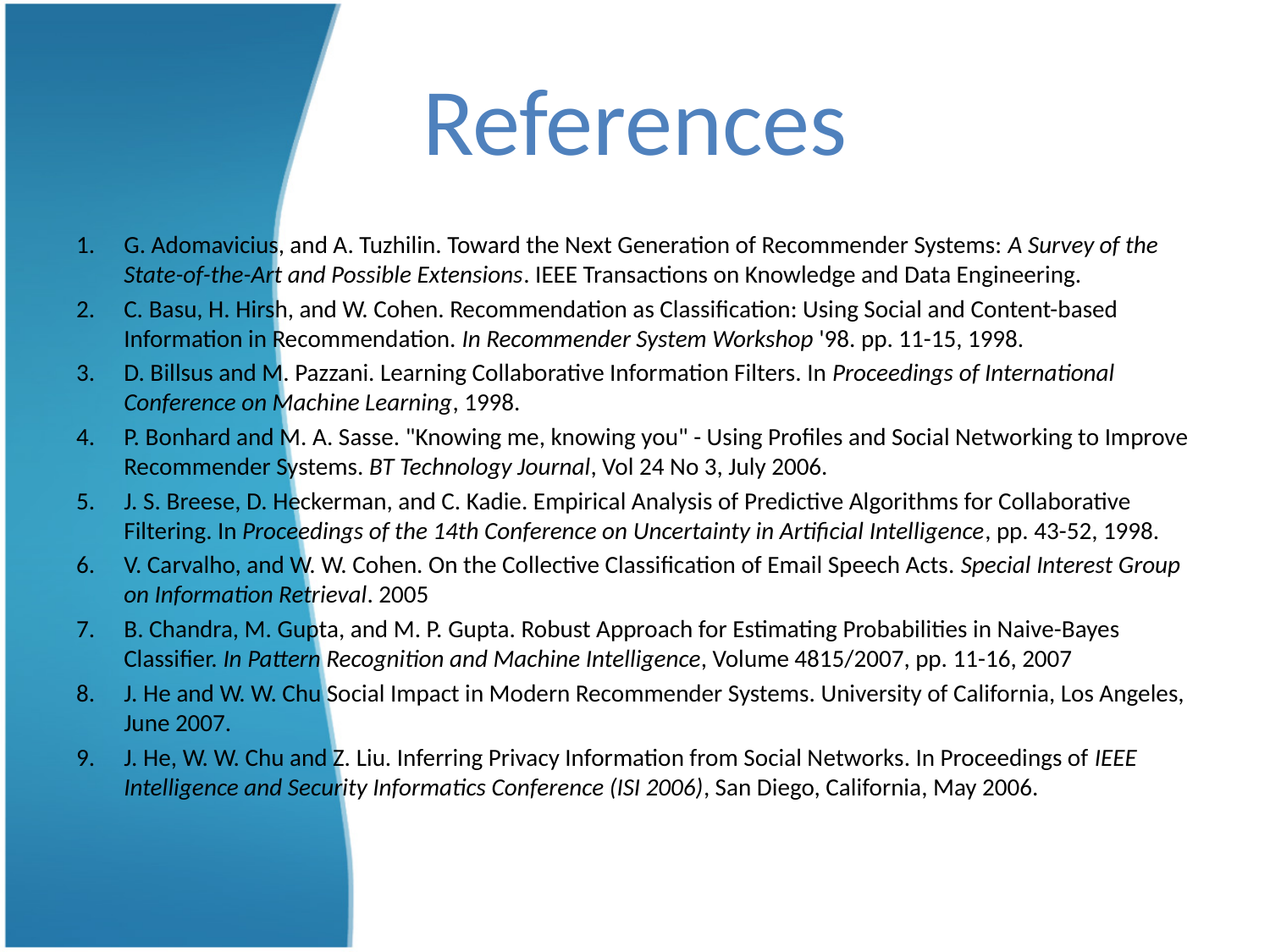

# References
G. Adomavicius, and A. Tuzhilin. Toward the Next Generation of Recommender Systems: A Survey of the State-of-the-Art and Possible Extensions. IEEE Transactions on Knowledge and Data Engineering.
C. Basu, H. Hirsh, and W. Cohen. Recommendation as Classification: Using Social and Content-based Information in Recommendation. In Recommender System Workshop '98. pp. 11-15, 1998.
D. Billsus and M. Pazzani. Learning Collaborative Information Filters. In Proceedings of International Conference on Machine Learning, 1998.
P. Bonhard and M. A. Sasse. "Knowing me, knowing you" - Using Profiles and Social Networking to Improve Recommender Systems. BT Technology Journal, Vol 24 No 3, July 2006.
J. S. Breese, D. Heckerman, and C. Kadie. Empirical Analysis of Predictive Algorithms for Collaborative Filtering. In Proceedings of the 14th Conference on Uncertainty in Artificial Intelligence, pp. 43-52, 1998.
V. Carvalho, and W. W. Cohen. On the Collective Classification of Email Speech Acts. Special Interest Group on Information Retrieval. 2005
B. Chandra, M. Gupta, and M. P. Gupta. Robust Approach for Estimating Probabilities in Naive-Bayes Classifier. In Pattern Recognition and Machine Intelligence, Volume 4815/2007, pp. 11-16, 2007
J. He and W. W. Chu Social Impact in Modern Recommender Systems. University of California, Los Angeles, June 2007.
J. He, W. W. Chu and Z. Liu. Inferring Privacy Information from Social Networks. In Proceedings of IEEE Intelligence and Security Informatics Conference (ISI 2006), San Diego, California, May 2006.